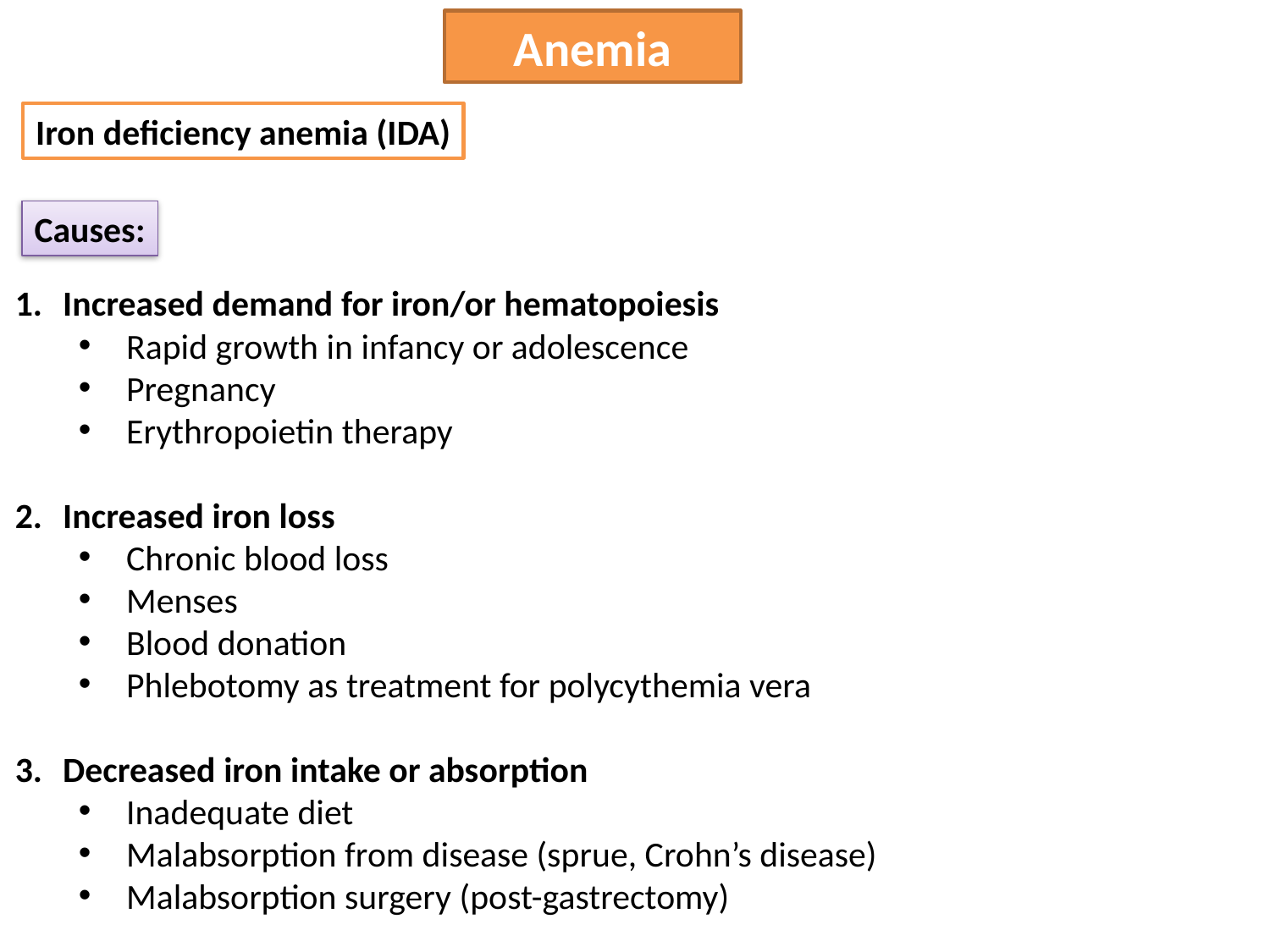

Anemia
Iron deficiency anemia (IDA)
Causes:
Increased demand for iron/or hematopoiesis
Rapid growth in infancy or adolescence
Pregnancy
Erythropoietin therapy

Increased iron loss
Chronic blood loss
Menses
Blood donation
Phlebotomy as treatment for polycythemia vera

Decreased iron intake or absorption
Inadequate diet
Malabsorption from disease (sprue, Crohn’s disease)
Malabsorption surgery (post-gastrectomy)